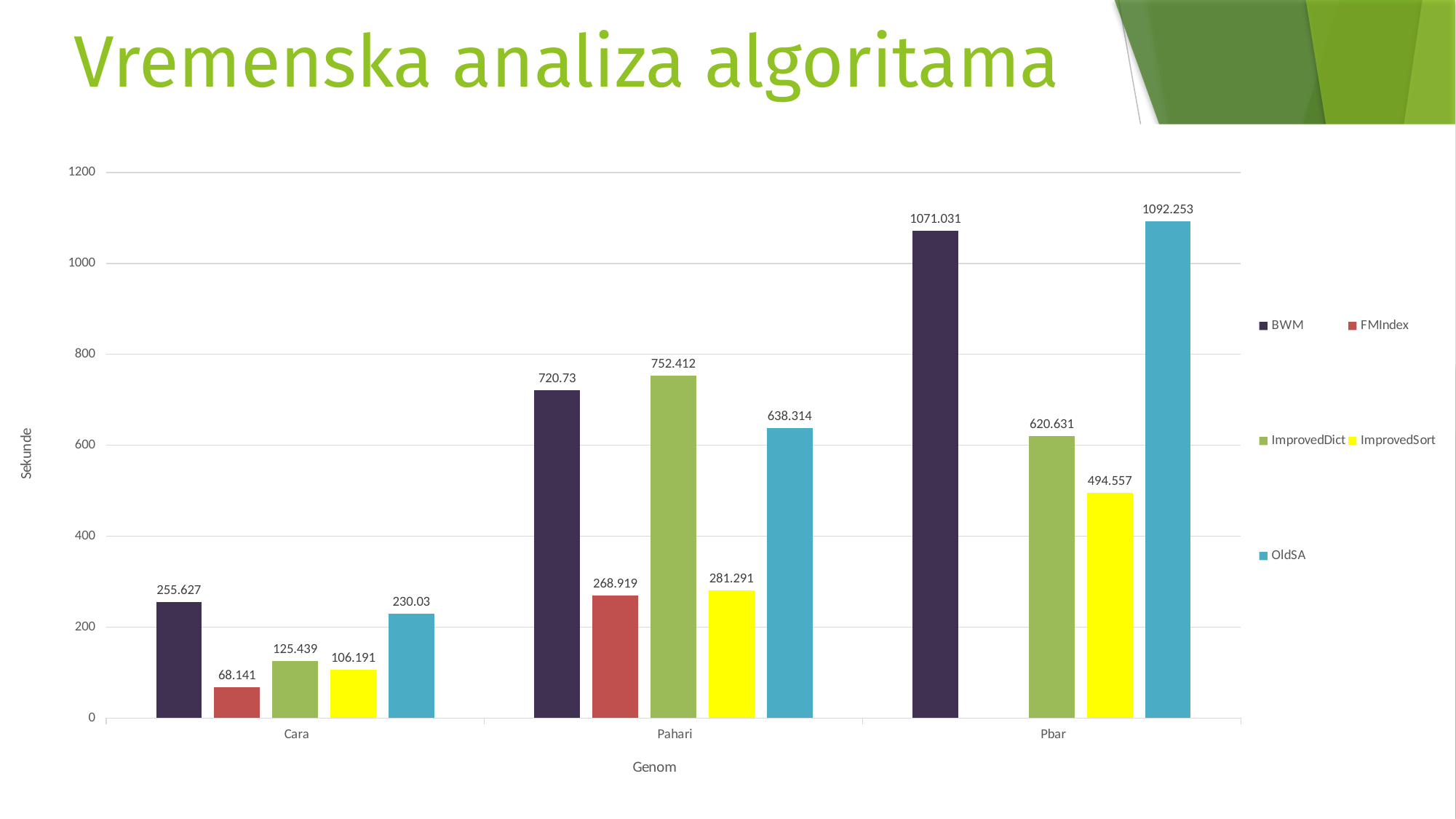

# Vremenska analiza algoritama

### Chart

| Category | BWM | FMIndex | ImprovedDict | ImprovedSort | OldSA |
|---|---|---|---|---|---|
|  Cara | 255.627 | 68.141 | 125.439 | 106.191 | 230.03 |
|  Pahari | 720.73 | 268.919 | 752.412 | 281.291 | 638.314 |
|  Pbar | 1071.031 | None | 620.631 | 494.557 | 1092.253 |